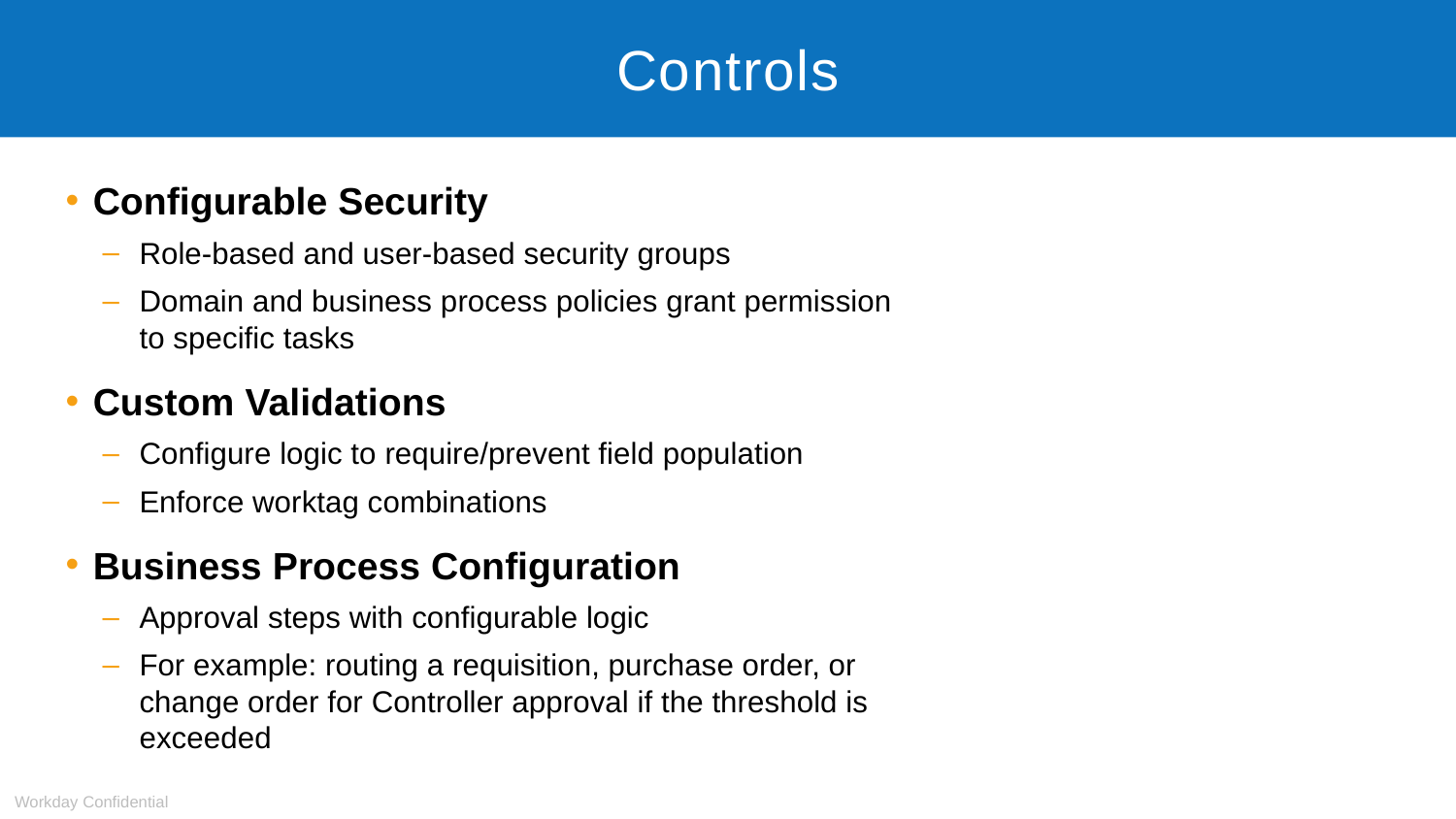

# Controls
Configurable Security
Role-based and user-based security groups
Domain and business process policies grant permission to specific tasks
Custom Validations
Configure logic to require/prevent field population
Enforce worktag combinations
Business Process Configuration
Approval steps with configurable logic
For example: routing a requisition, purchase order, or change order for Controller approval if the threshold is exceeded
Workday Confidential